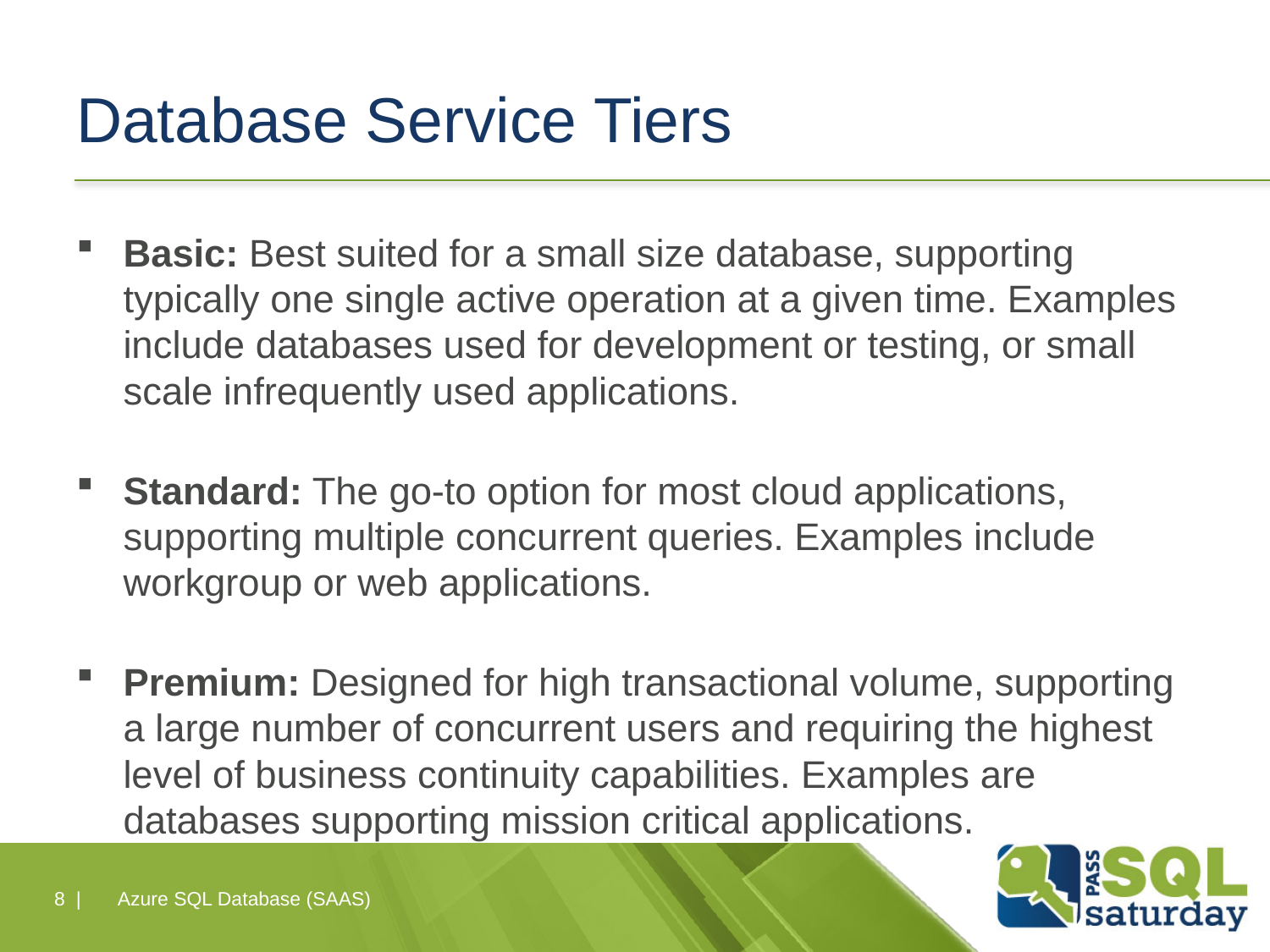

# Database Service Tiers
Basic: Best suited for a small size database, supporting typically one single active operation at a given time. Examples include databases used for development or testing, or small scale infrequently used applications.
Standard: The go-to option for most cloud applications, supporting multiple concurrent queries. Examples include workgroup or web applications.
Premium: Designed for high transactional volume, supporting a large number of concurrent users and requiring the highest level of business continuity capabilities. Examples are databases supporting mission critical applications.

8  |
Azure SQL Database (SAAS)